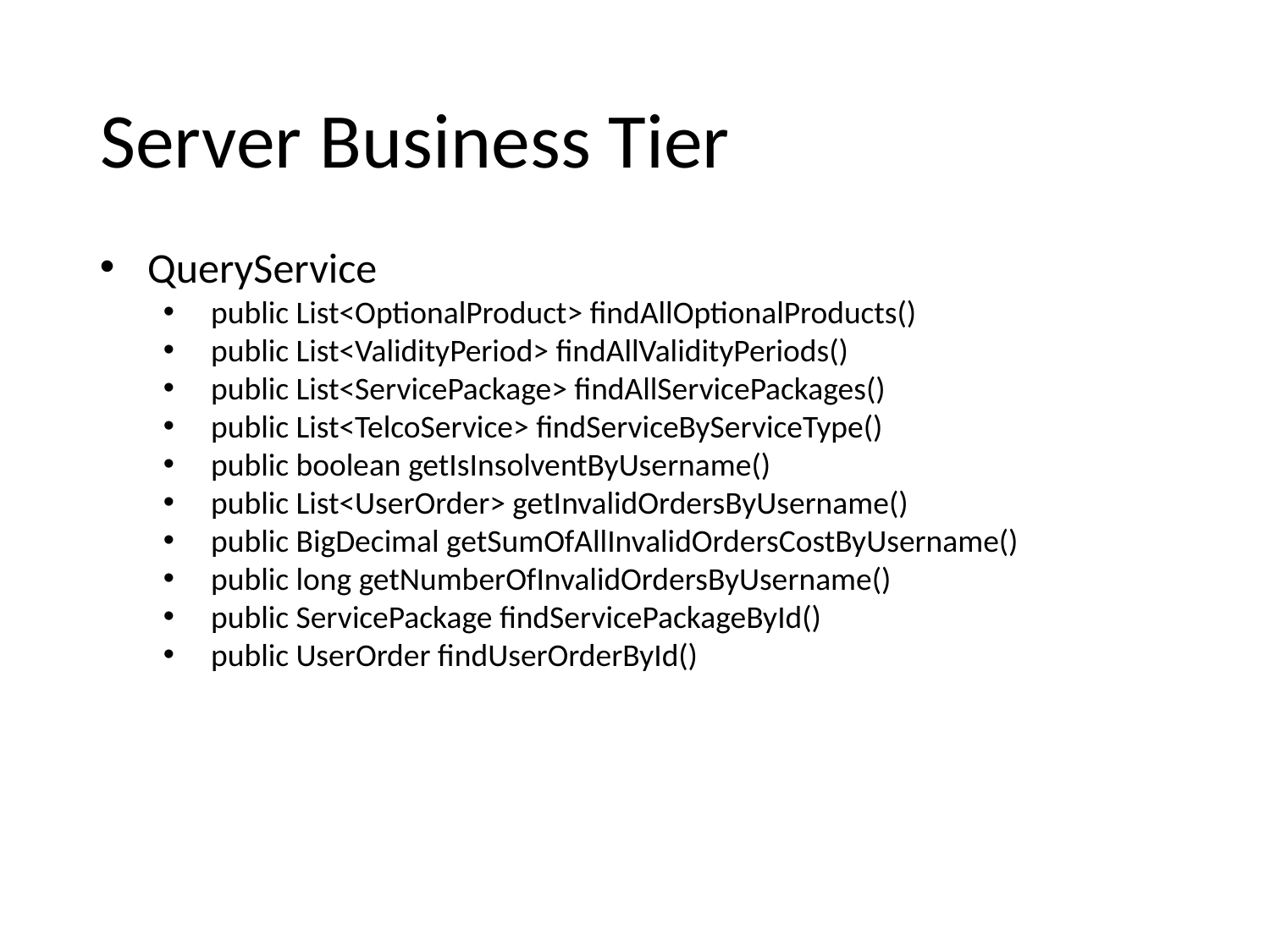

# Server Business Tier
QueryService
public List<OptionalProduct> findAllOptionalProducts()
public List<ValidityPeriod> findAllValidityPeriods()
public List<ServicePackage> findAllServicePackages()
public List<TelcoService> findServiceByServiceType()
public boolean getIsInsolventByUsername()
public List<UserOrder> getInvalidOrdersByUsername()
public BigDecimal getSumOfAllInvalidOrdersCostByUsername()
public long getNumberOfInvalidOrdersByUsername()
public ServicePackage findServicePackageById()
public UserOrder findUserOrderById()